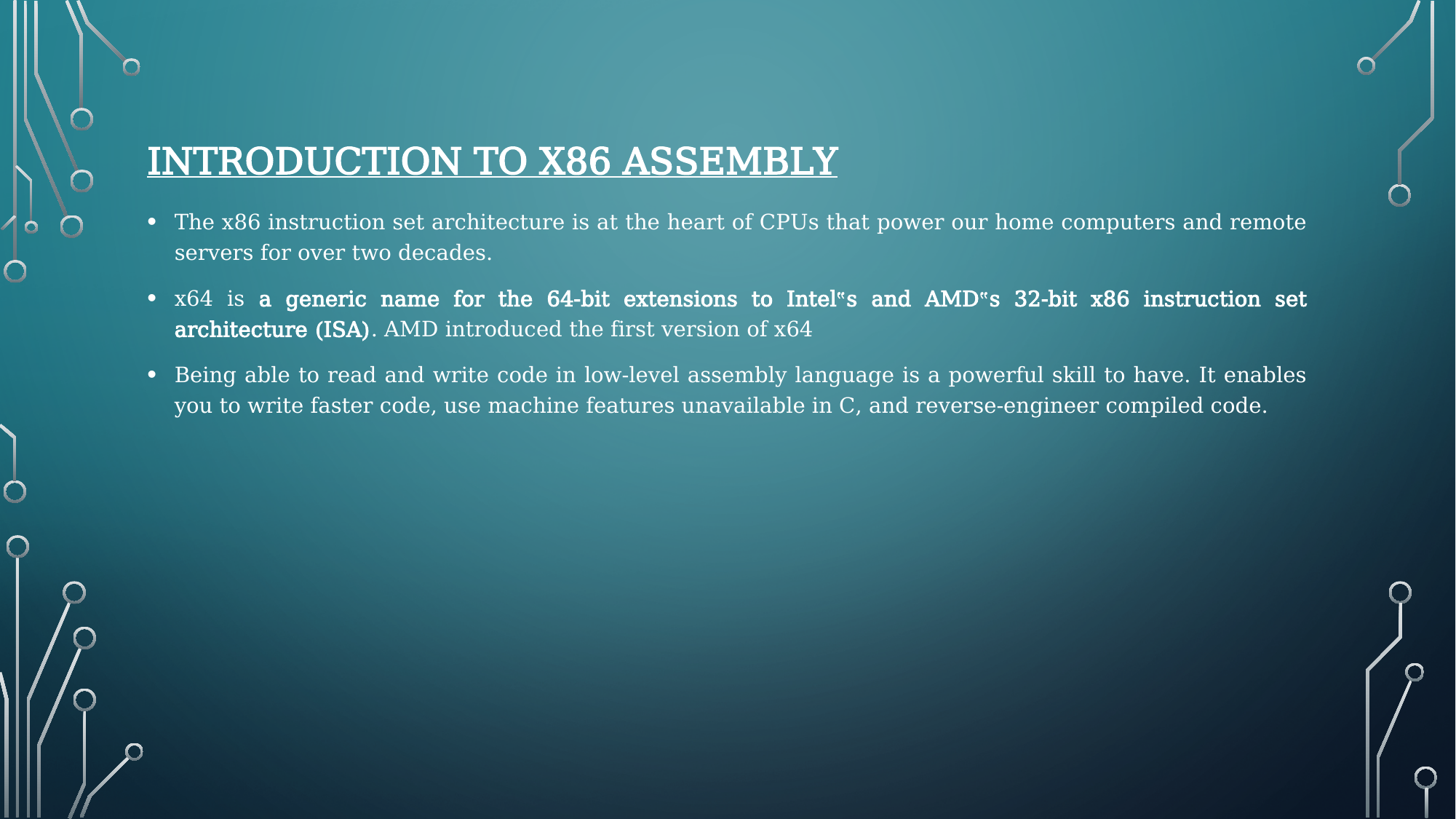

# Introduction to x86 Assembly
The x86 instruction set architecture is at the heart of CPUs that power our home computers and remote servers for over two decades.
x64 is a generic name for the 64-bit extensions to Intel‟s and AMD‟s 32-bit x86 instruction set architecture (ISA). AMD introduced the first version of x64
Being able to read and write code in low-level assembly language is a powerful skill to have. It enables you to write faster code, use machine features unavailable in C, and reverse-engineer compiled code.